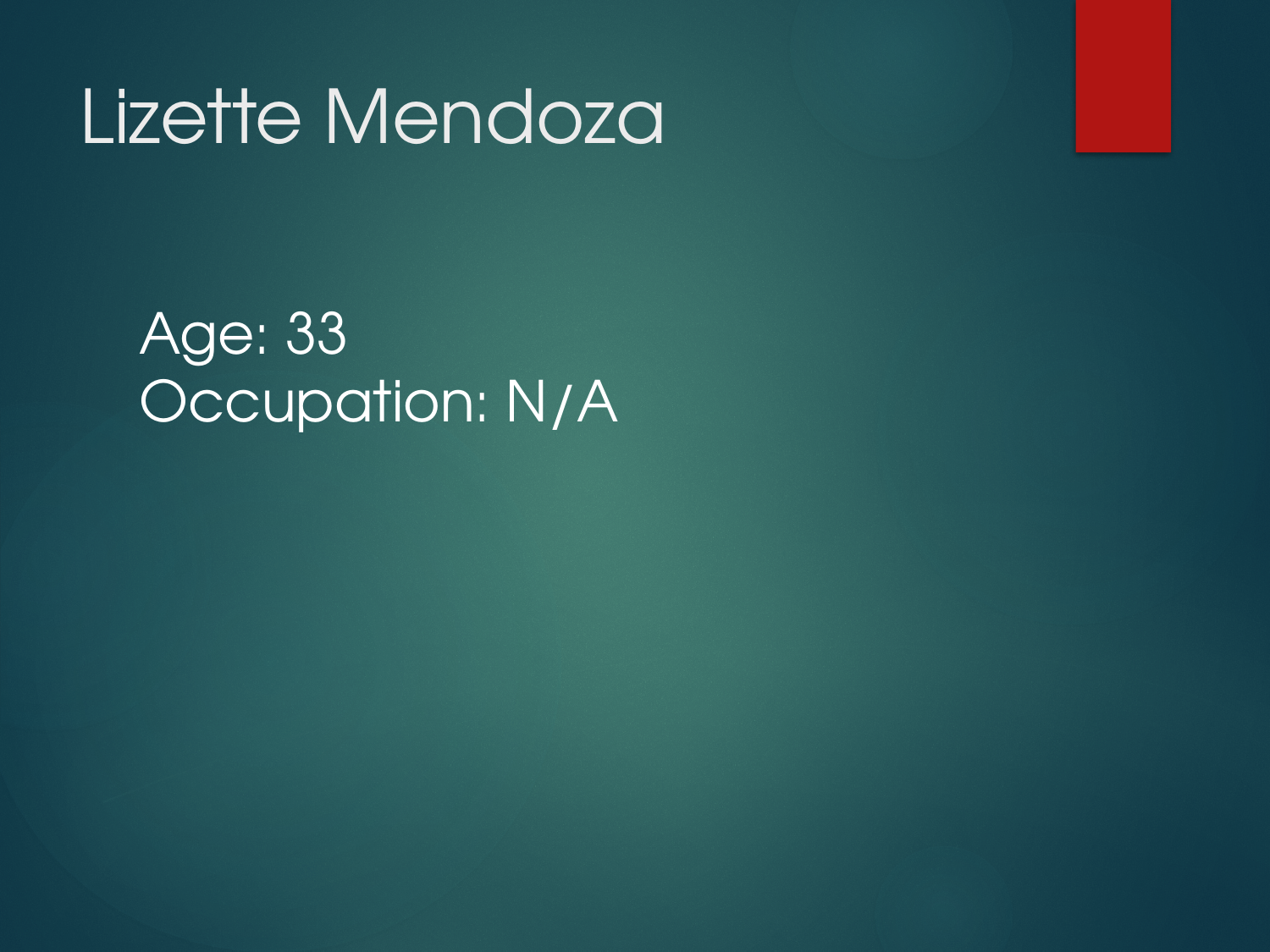

# Lizette Mendoza

Age: 33
Occupation: N/A